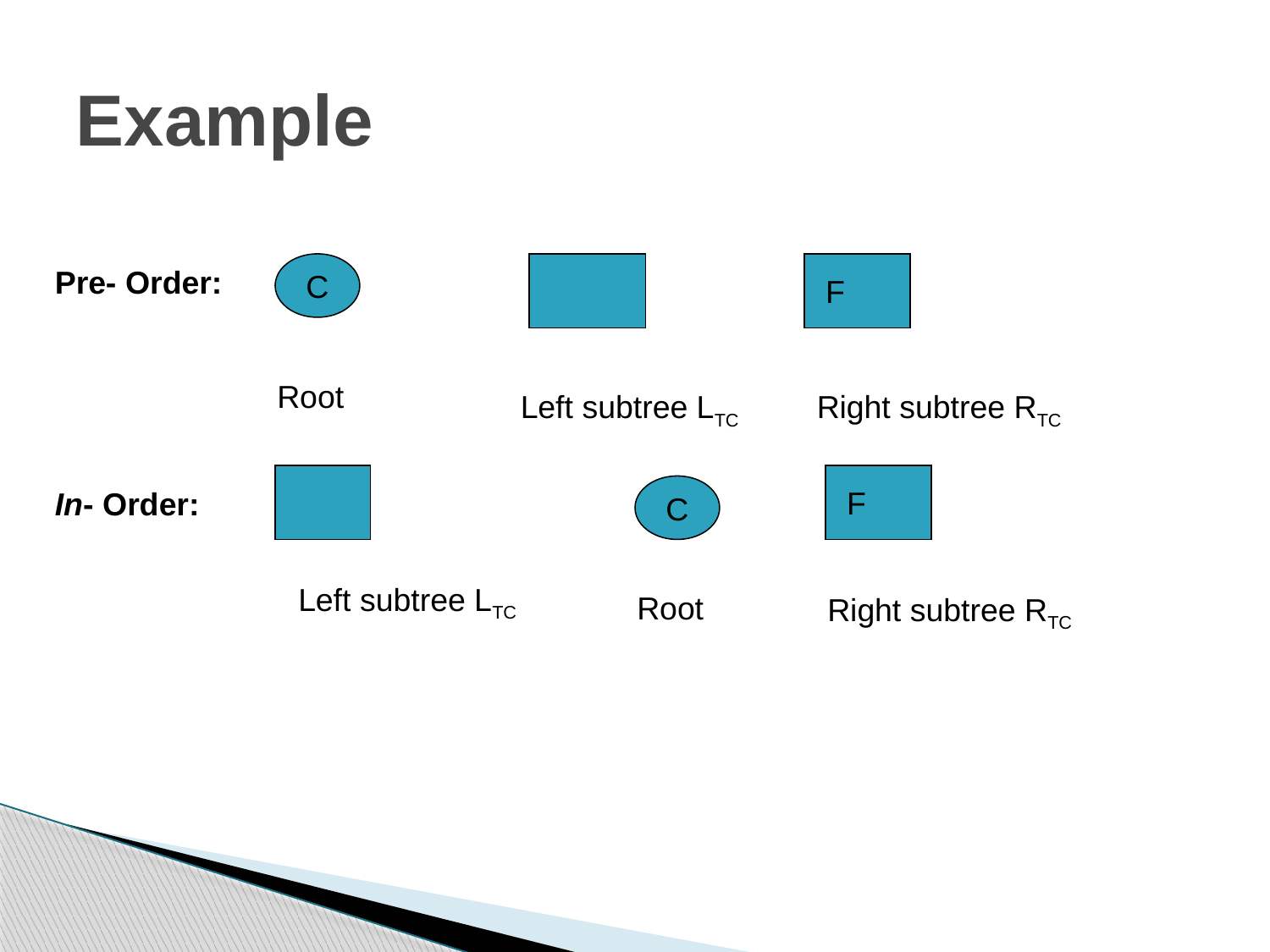

# Example
C

 F
Pre- Order:
Root
Left subtree LTC
Right subtree RTC

 F
C
In- Order:
Left subtree LTC
Root
Right subtree RTC